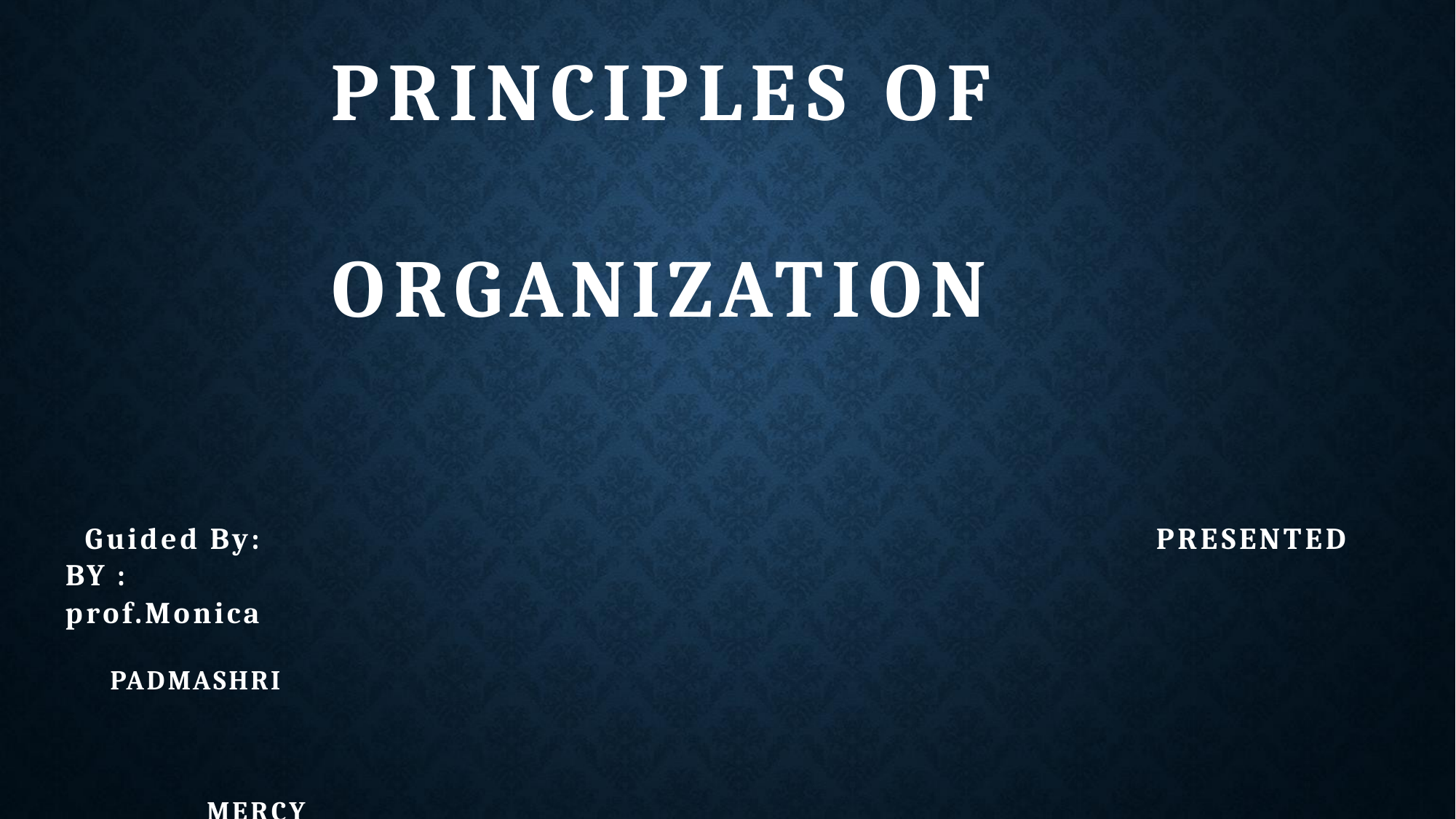

# PRINCIPLES	OF  ORGANIZATION
  Guided By:       		                                                                     PRESENTED BY :
prof.Monica
  										          PADMASHRI
									                               MERCY
                                                                                                                                    MALAN